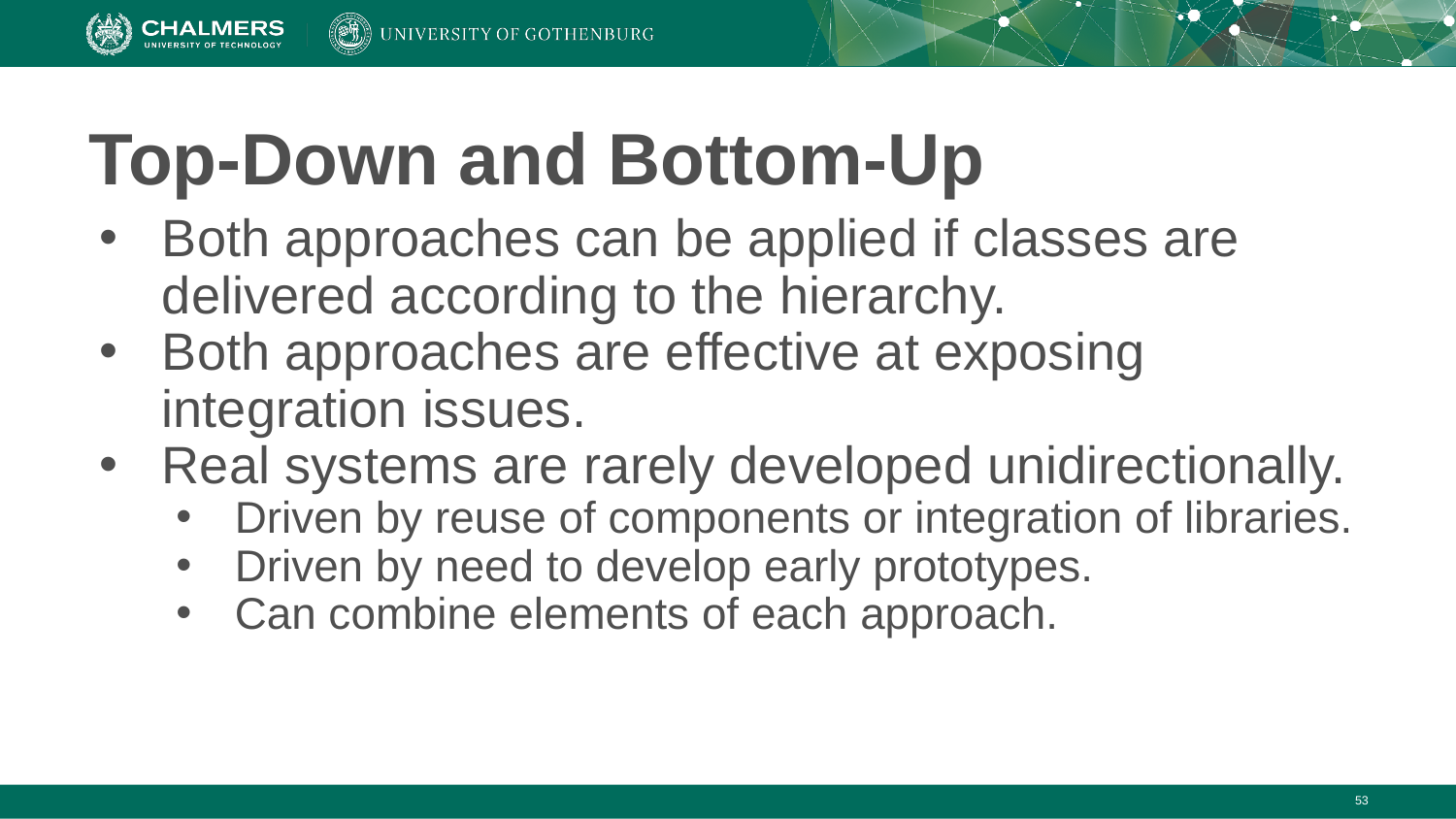

# Top-Down and Bottom-Up
Both approaches can be applied if classes are delivered according to the hierarchy.
Both approaches are effective at exposing integration issues.
Real systems are rarely developed unidirectionally.
Driven by reuse of components or integration of libraries.
Driven by need to develop early prototypes.
Can combine elements of each approach.
53